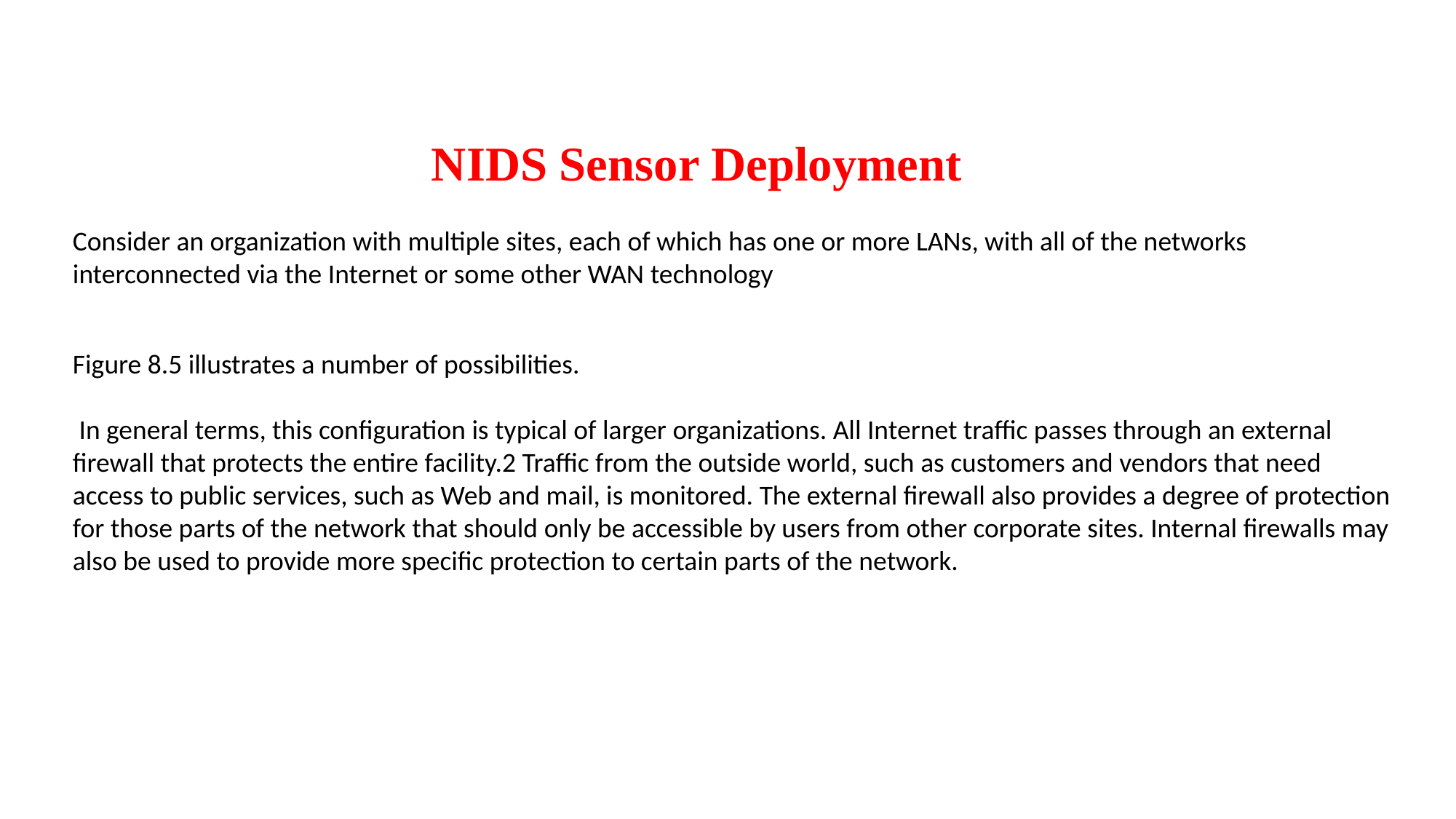

NIDS Sensor Deployment

Consider an organization with multiple sites, each of which has one or more LANs, with all of the networks interconnected via the Internet or some other WAN technology
Figure 8.5 illustrates a number of possibilities.

 In general terms, this configuration is typical of larger organizations. All Internet traffic passes through an external firewall that protects the entire facility.2 Traffic from the outside world, such as customers and vendors that need access to public services, such as Web and mail, is monitored. The external firewall also provides a degree of protection for those parts of the network that should only be accessible by users from other corporate sites. Internal firewalls may also be used to provide more specific protection to certain parts of the network.